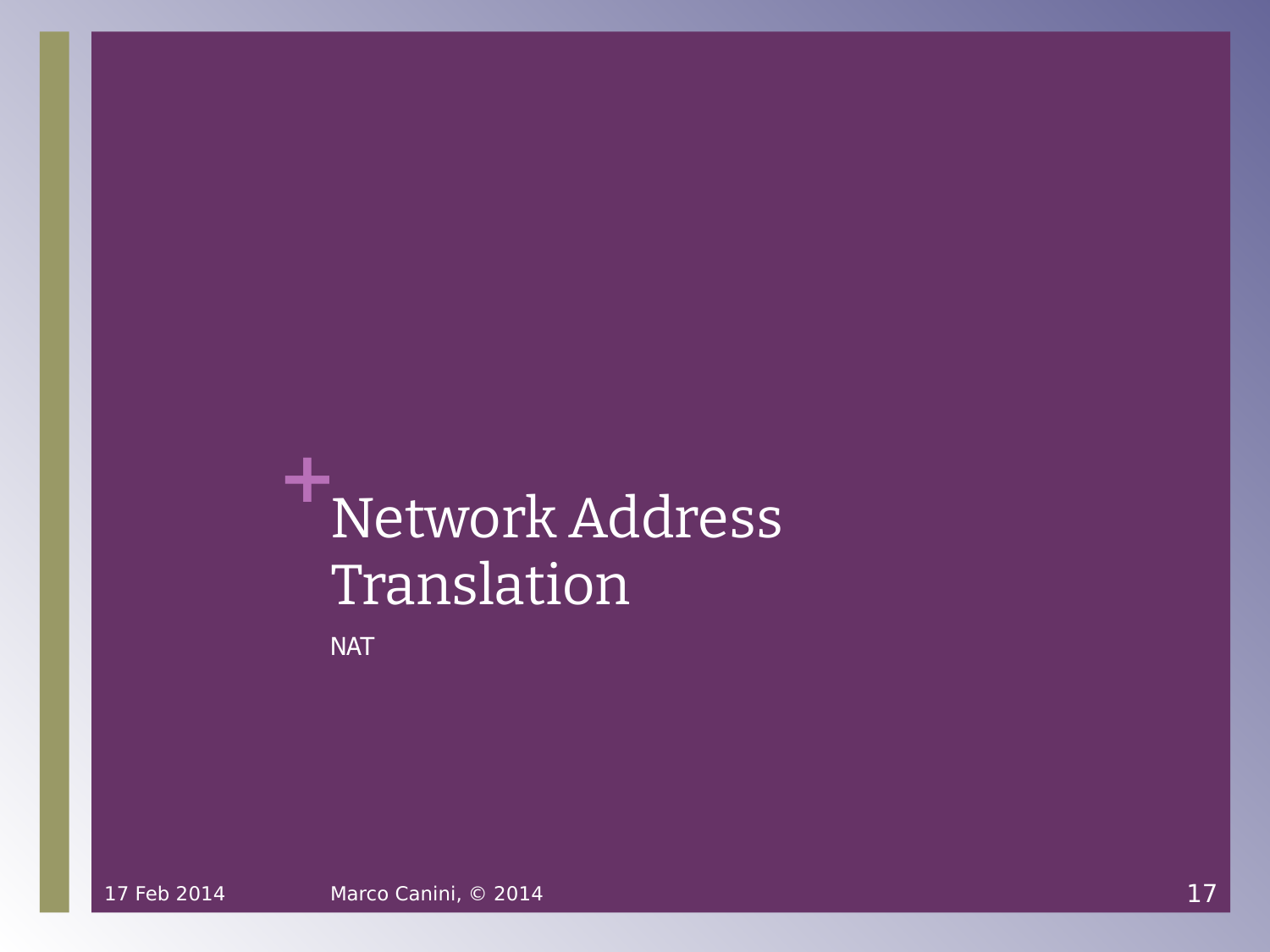

# Network Address Translation
NAT
17 Feb 2014
Marco Canini, © 2014
17